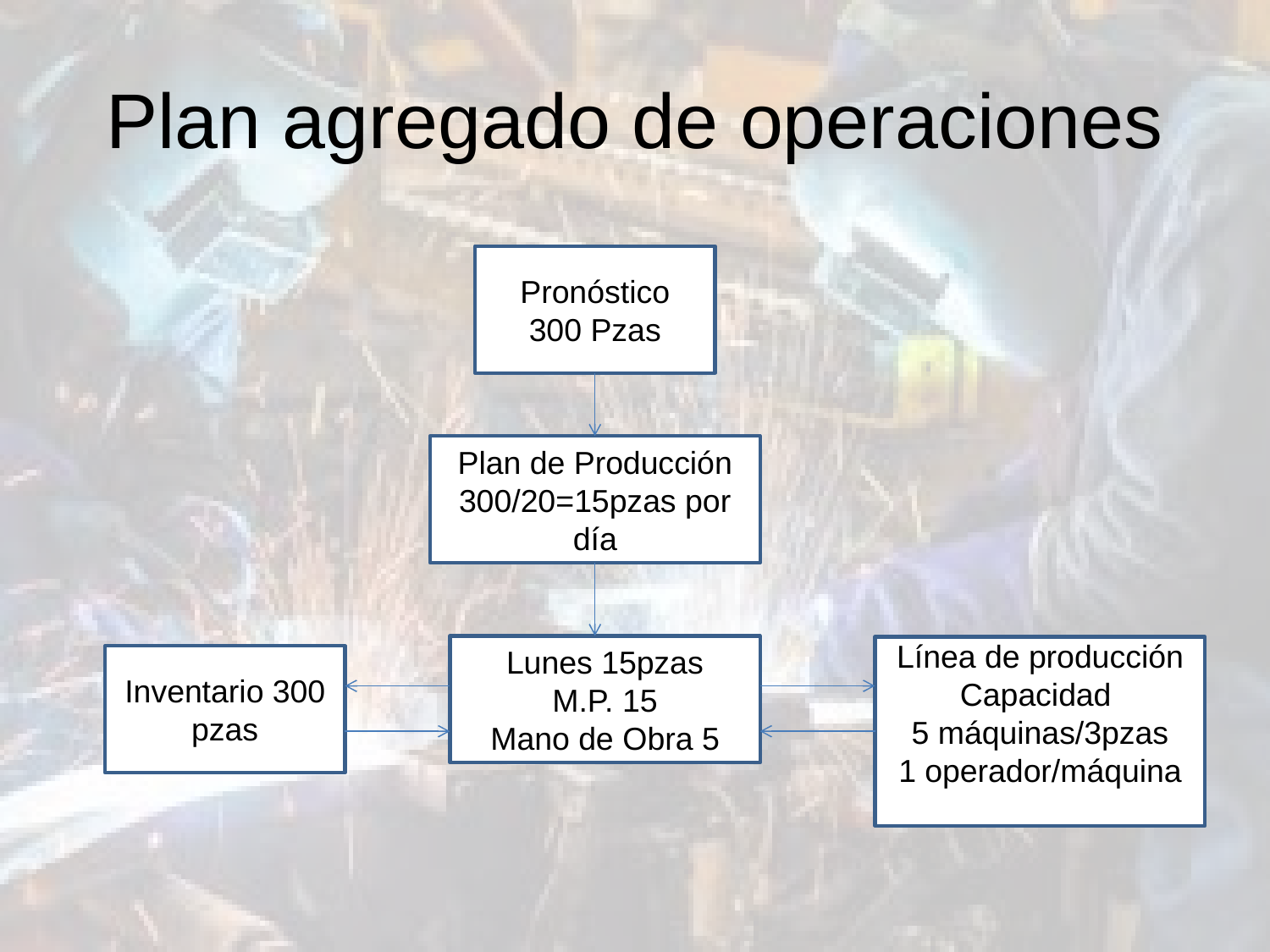

# Plan agregado de operaciones

Pronóstico
300 Pzas
Plan de Producción
300/20=15pzas por día
Lunes 15pzas
M.P. 15
Mano de Obra 5
Línea de producción
Capacidad
5 máquinas/3pzas
1 operador/máquina

Inventario 300 pzas